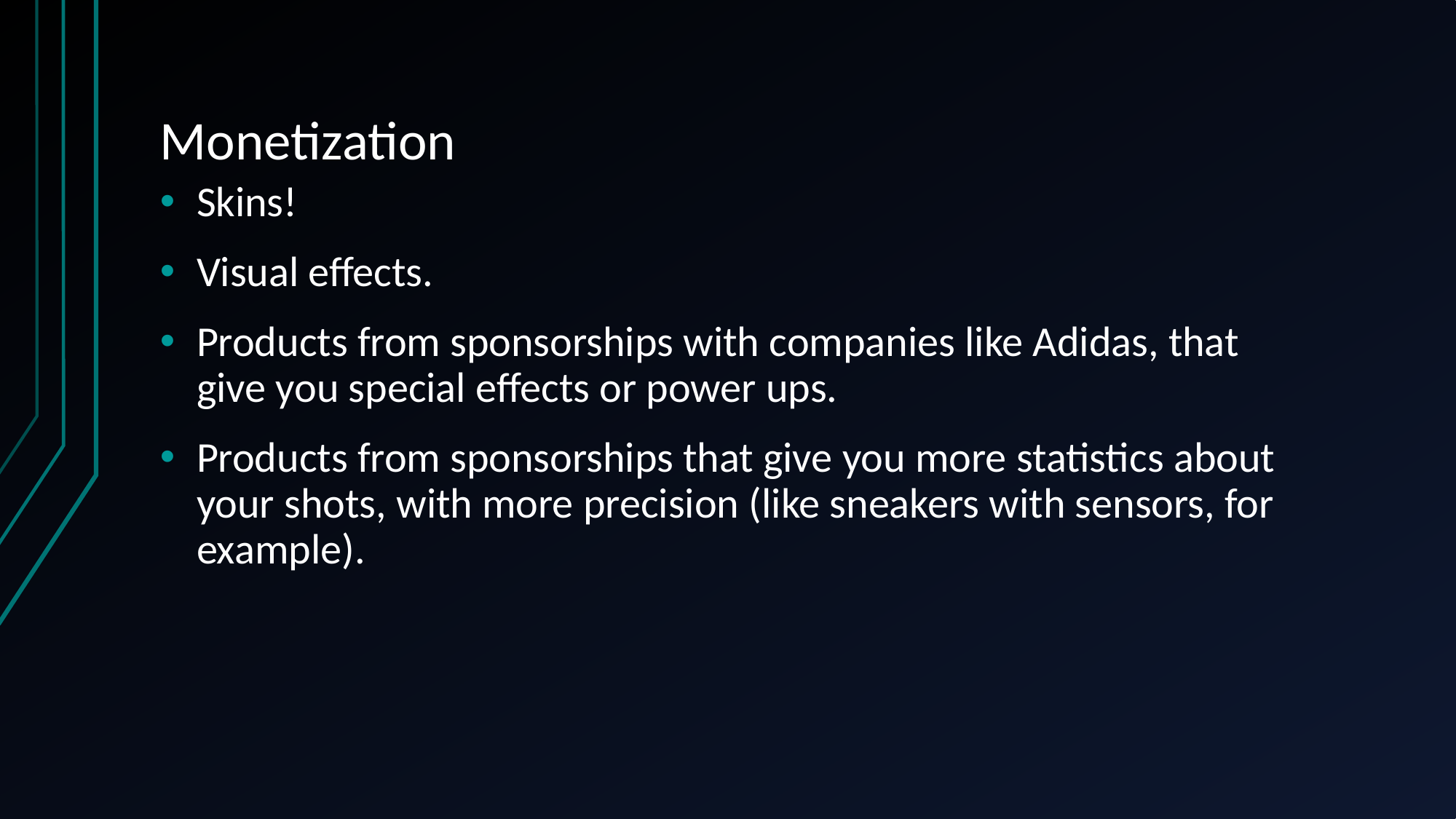

# Monetization
Skins!
Visual effects.
Products from sponsorships with companies like Adidas, that give you special effects or power ups.
Products from sponsorships that give you more statistics about your shots, with more precision (like sneakers with sensors, for example).